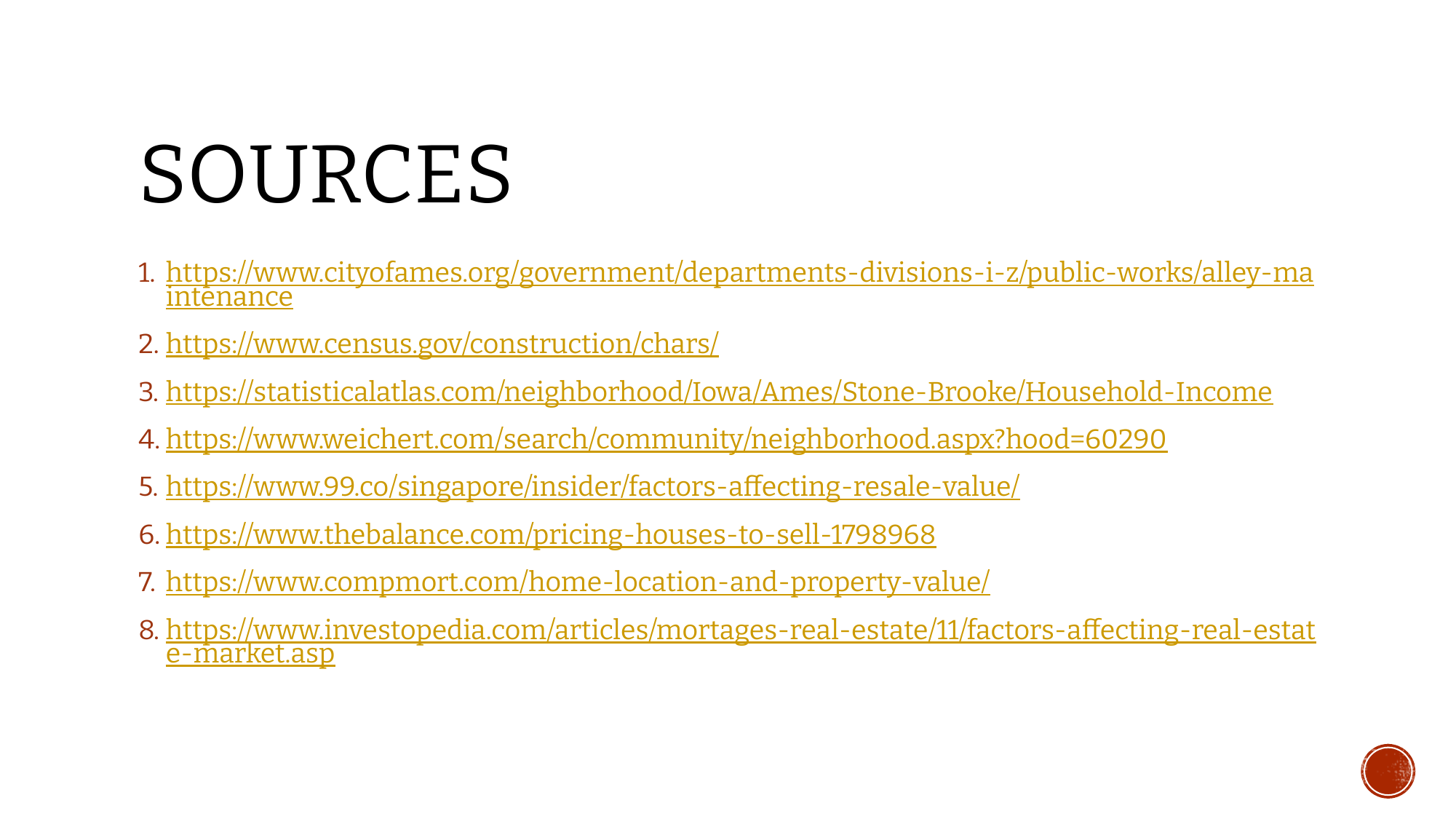

# SOURCES
https://www.cityofames.org/government/departments-divisions-i-z/public-works/alley-maintenance
https://www.census.gov/construction/chars/
https://statisticalatlas.com/neighborhood/Iowa/Ames/Stone-Brooke/Household-Income
https://www.weichert.com/search/community/neighborhood.aspx?hood=60290
https://www.99.co/singapore/insider/factors-affecting-resale-value/
https://www.thebalance.com/pricing-houses-to-sell-1798968
https://www.compmort.com/home-location-and-property-value/
https://www.investopedia.com/articles/mortages-real-estate/11/factors-affecting-real-estate-market.asp